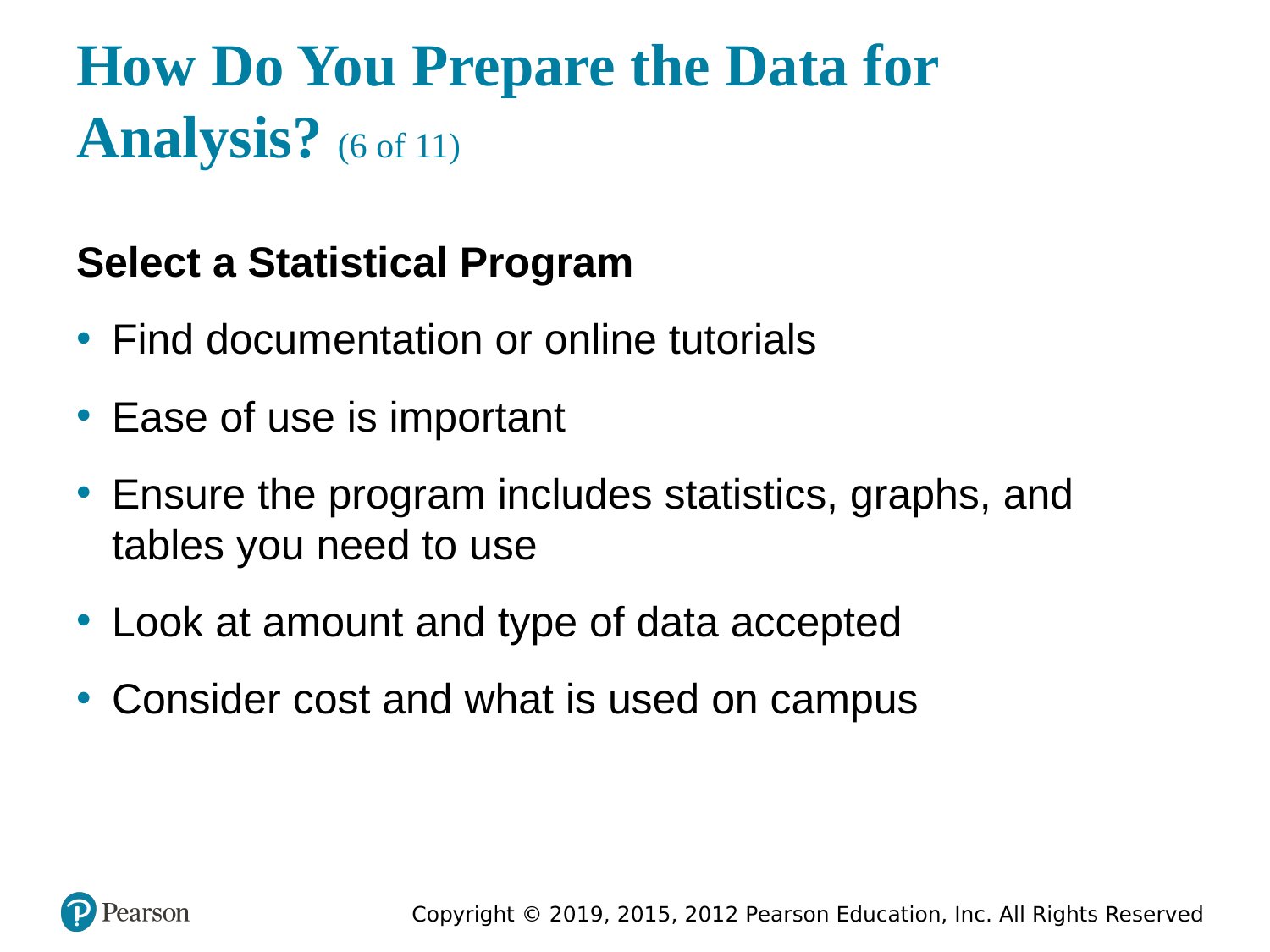

# How Do You Prepare the Data for Analysis? (6 of 11)
Select a Statistical Program
Find documentation or online tutorials
Ease of use is important
Ensure the program includes statistics, graphs, and tables you need to use
Look at amount and type of data accepted
Consider cost and what is used on campus